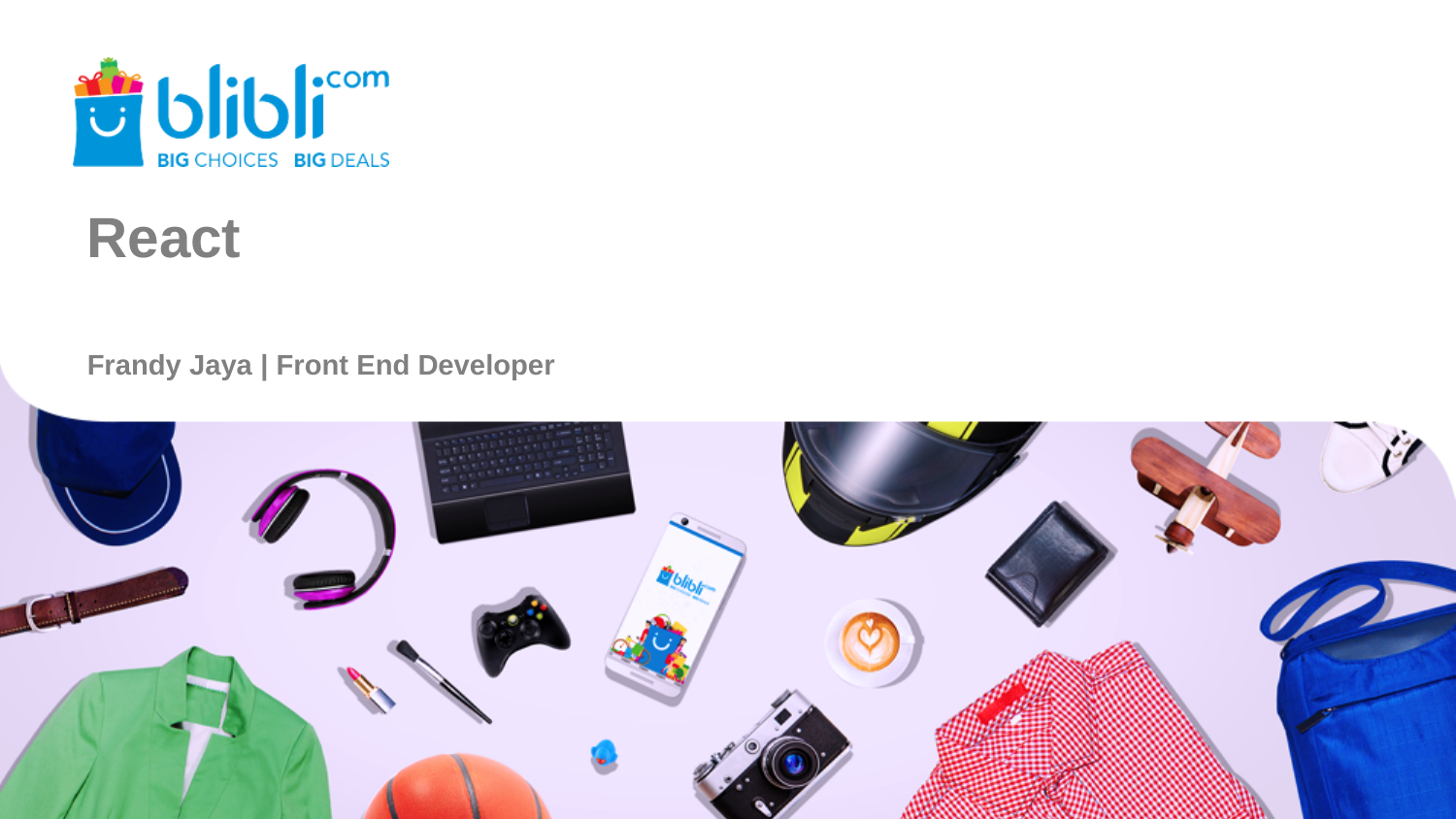

# React
Frandy Jaya | Front End Developer